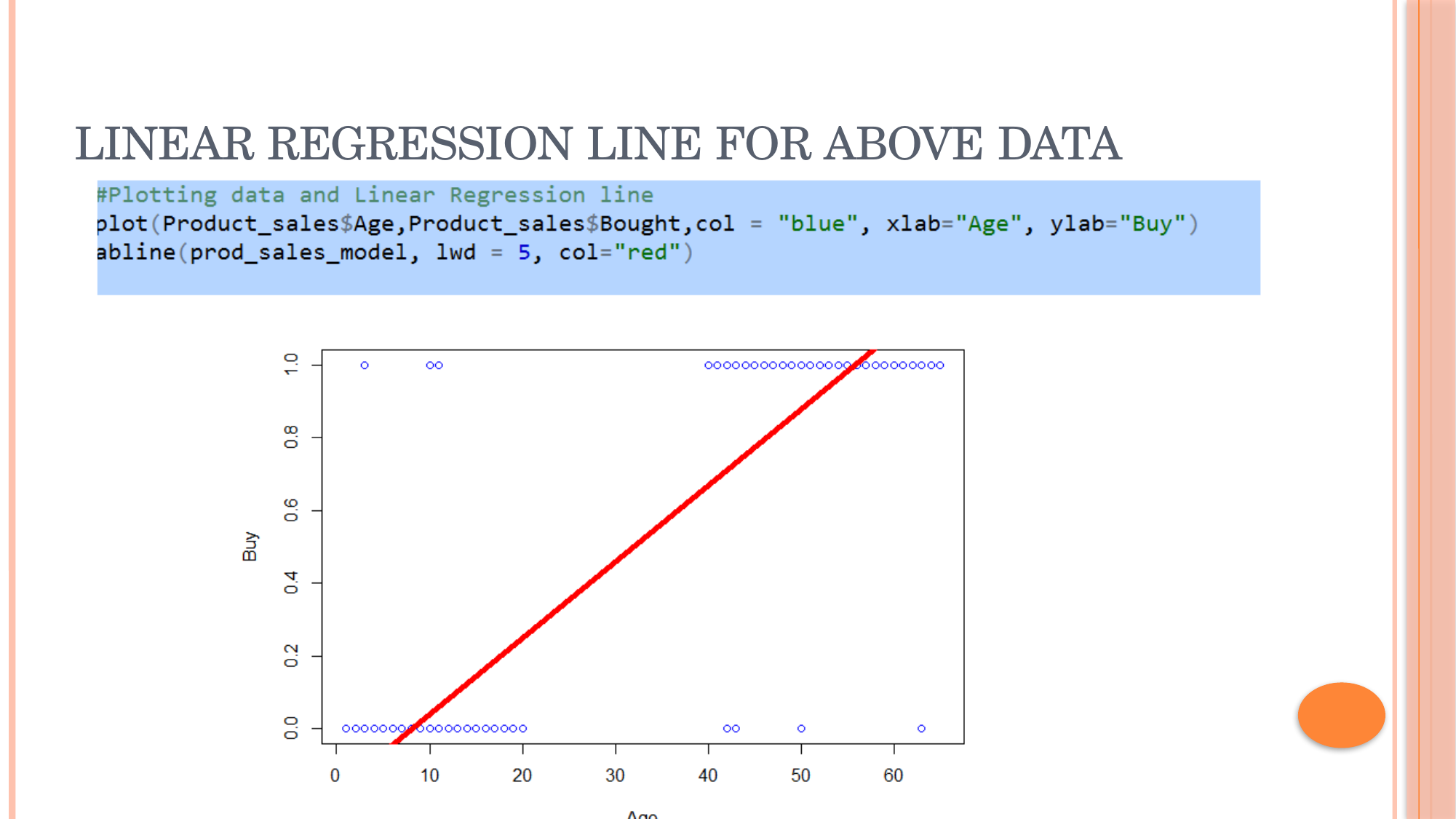

# Linear Regression line for above data